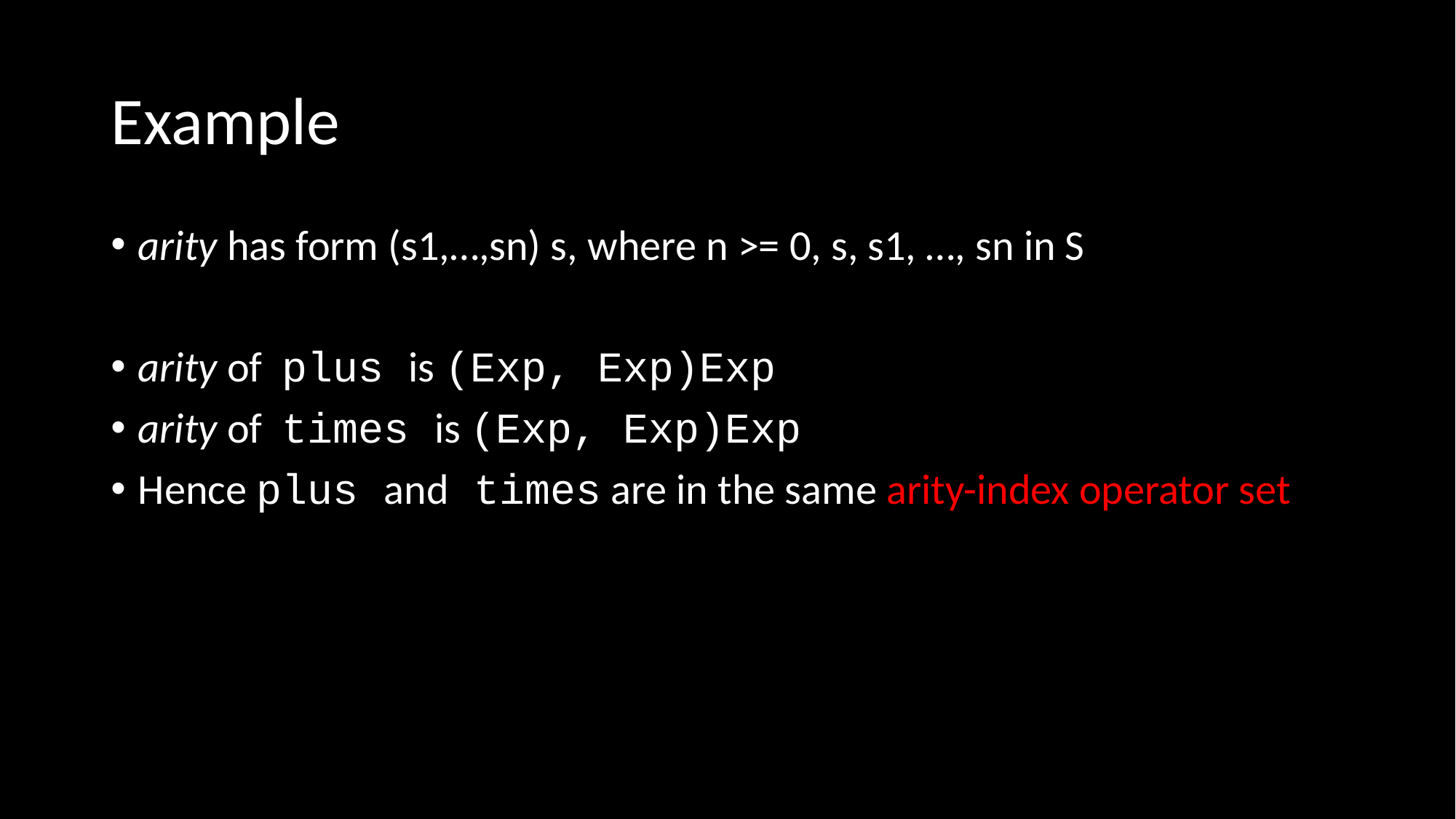

# Example
arity has form (s1,…,sn) s, where n >= 0, s, s1, …, sn in S

arity of  plus is (Exp, Exp)Exp
arity of  times is (Exp, Exp)Exp
Hence plus and times are in the same arity-index operator set